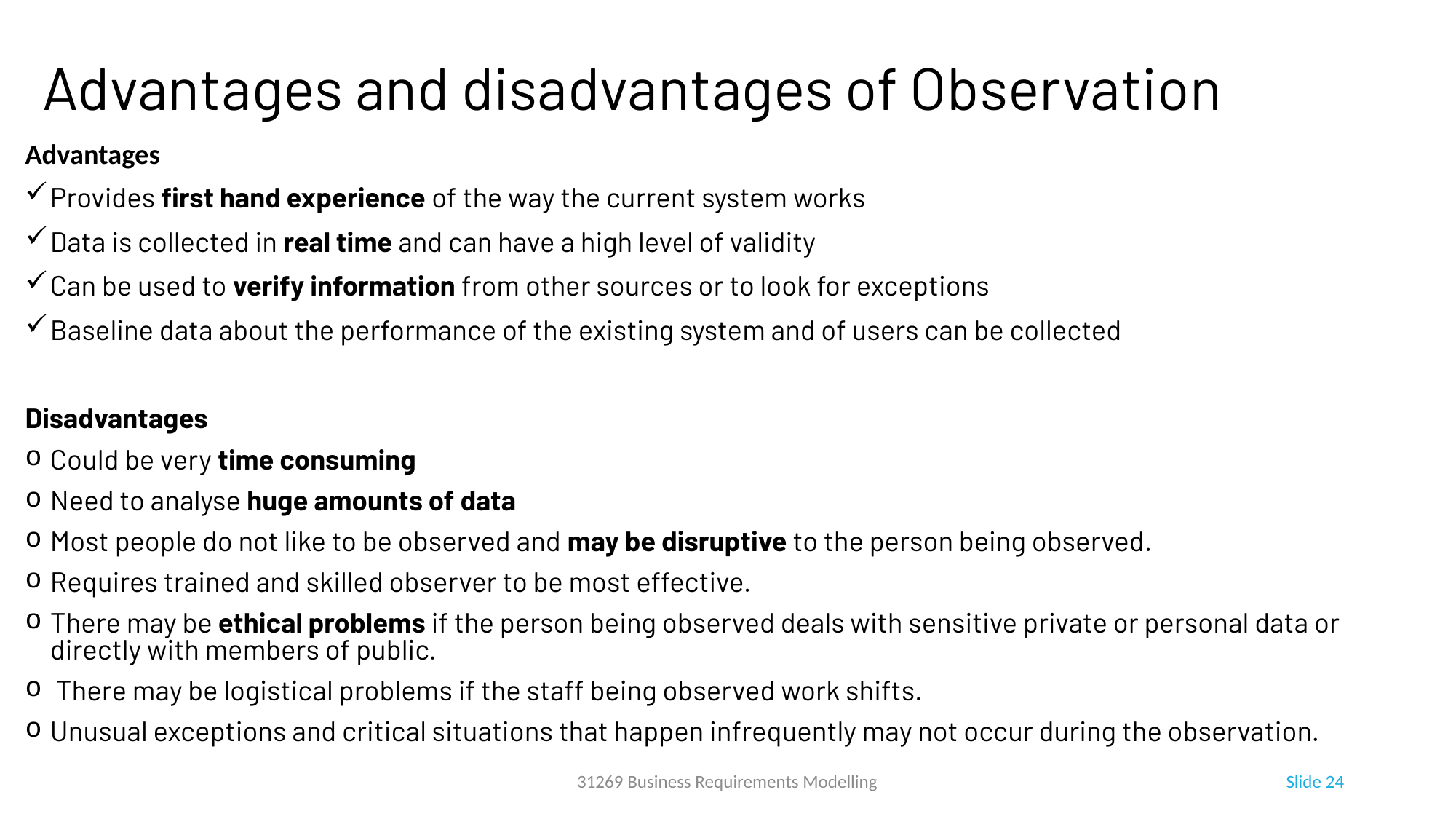

# Advantages and disadvantages of Observation
Advantages
Provides first hand experience of the way the current system works
Data is collected in real time and can have a high level of validity
Can be used to verify information from other sources or to look for exceptions
Baseline data about the performance of the existing system and of users can be collected

Disadvantages
Could be very time consuming
Need to analyse huge amounts of data
Most people do not like to be observed and may be disruptive to the person being observed.
Requires trained and skilled observer to be most effective.
There may be ethical problems if the person being observed deals with sensitive private or personal data or directly with members of public.
 There may be logistical problems if the staff being observed work shifts.
Unusual exceptions and critical situations that happen infrequently may not occur during the observation.

31269 Business Requirements Modelling
Slide 24